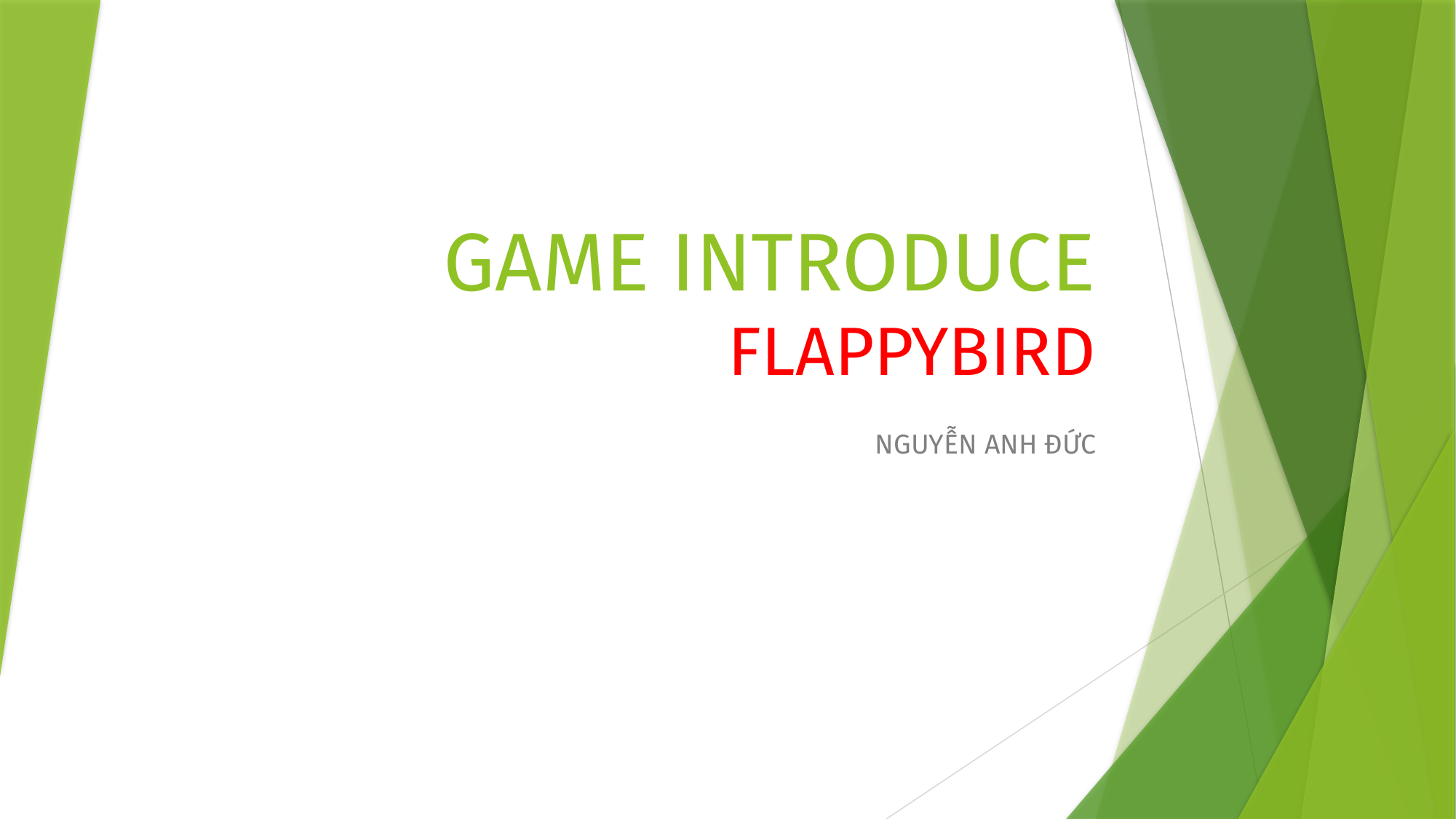

# GAME INTRODUCE FLAPPYBIRD
NGUYỄN ANH ĐỨC